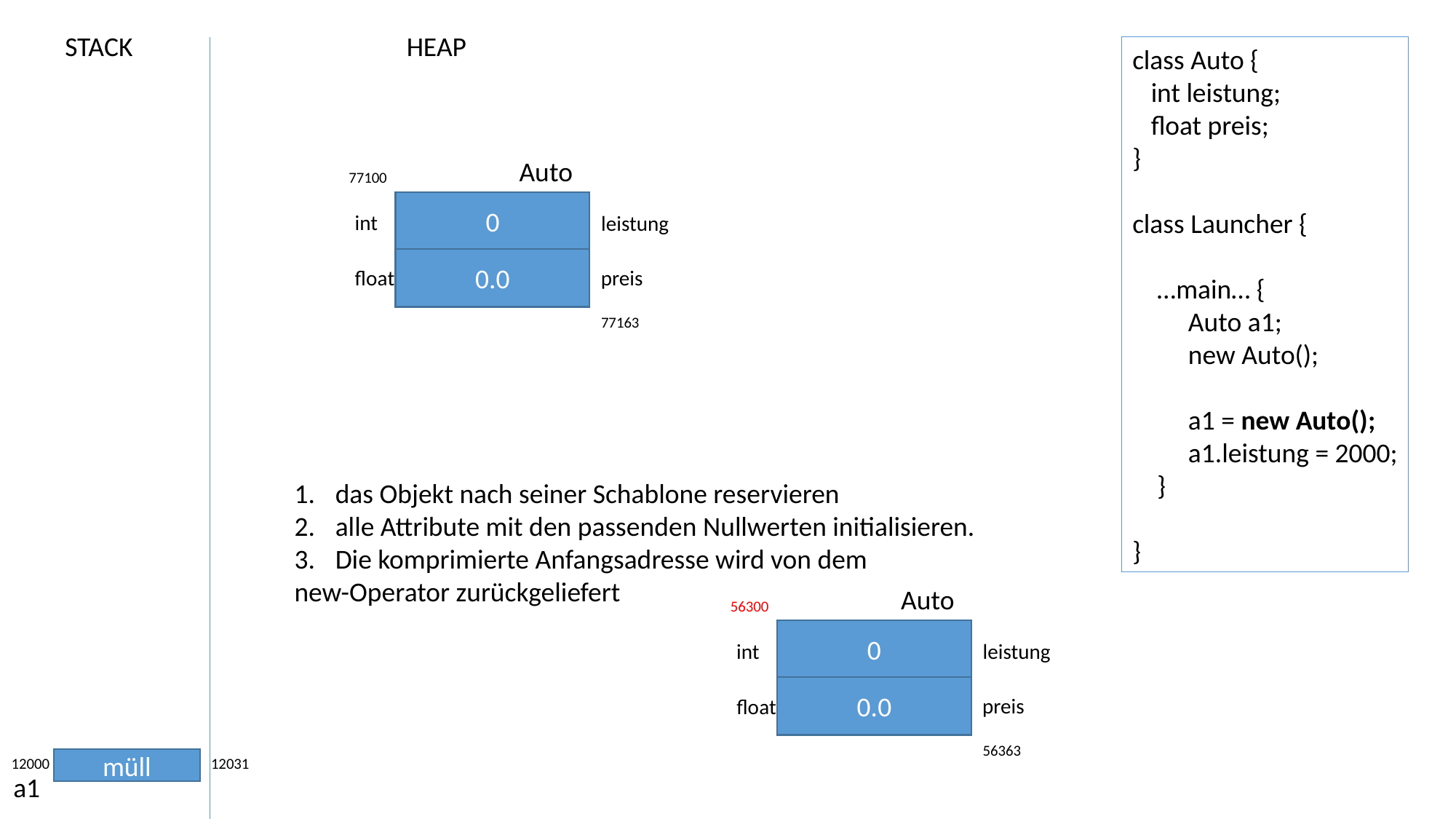

STACK
HEAP
class Auto {
   int leistung;
   float preis;
}

class Launcher {

    …main… {
         Auto a1;
         new Auto();

         a1 = new Auto();
         a1.leistung = 2000;
    }

}
Auto
77100

0
int
leistung
0.0
preis
float
77163
das Objekt nach seiner Schablone reservieren
alle Attribute mit den passenden Nullwerten initialisieren.
Die komprimierte Anfangsadresse wird von dem
new-Operator zurückgeliefert
Auto
56300

0
int
leistung
0.0
preis
float
56363
12000
müll
12031
a1